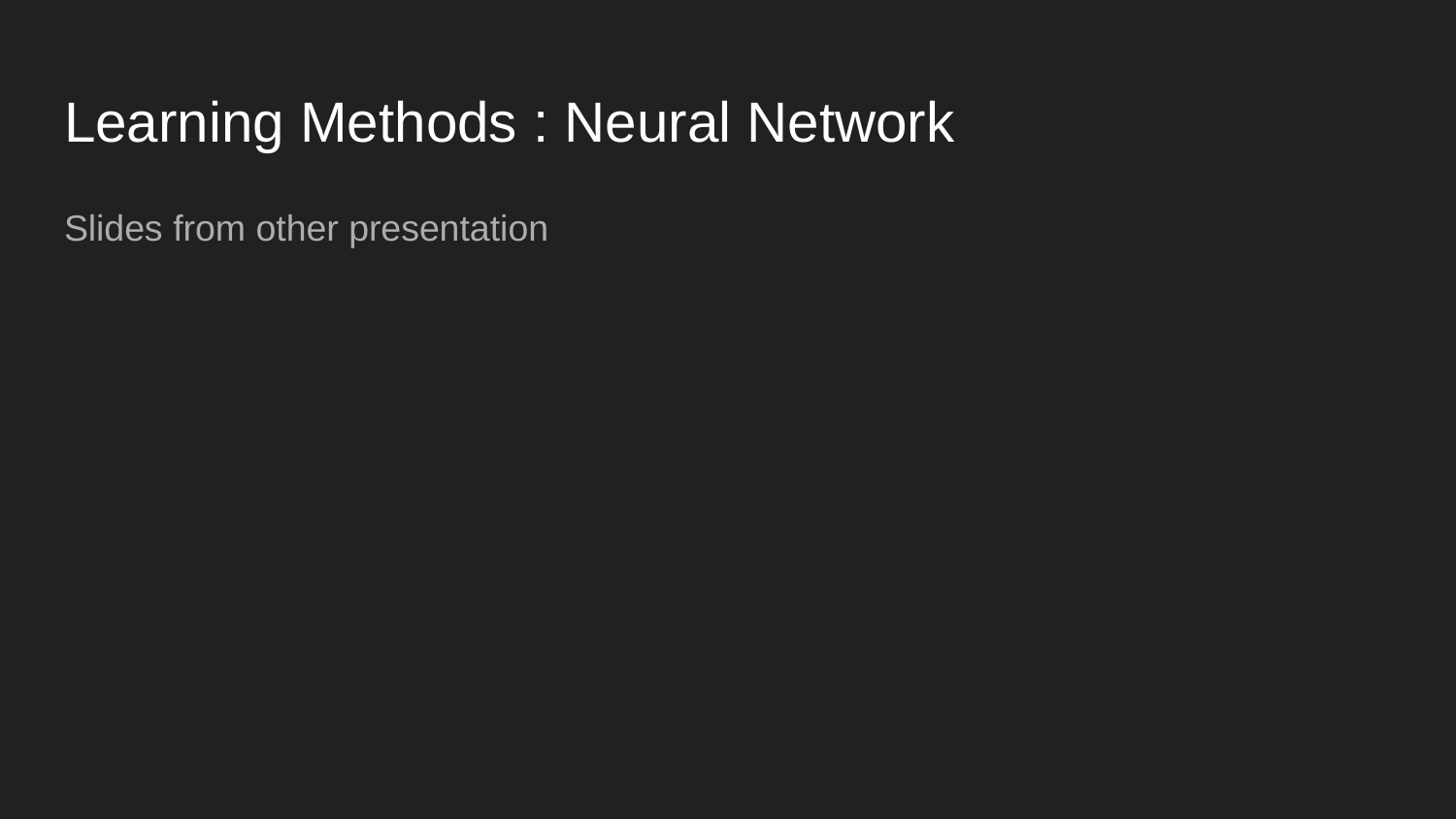

# Learning Methods : Neural Network
Slides from other presentation